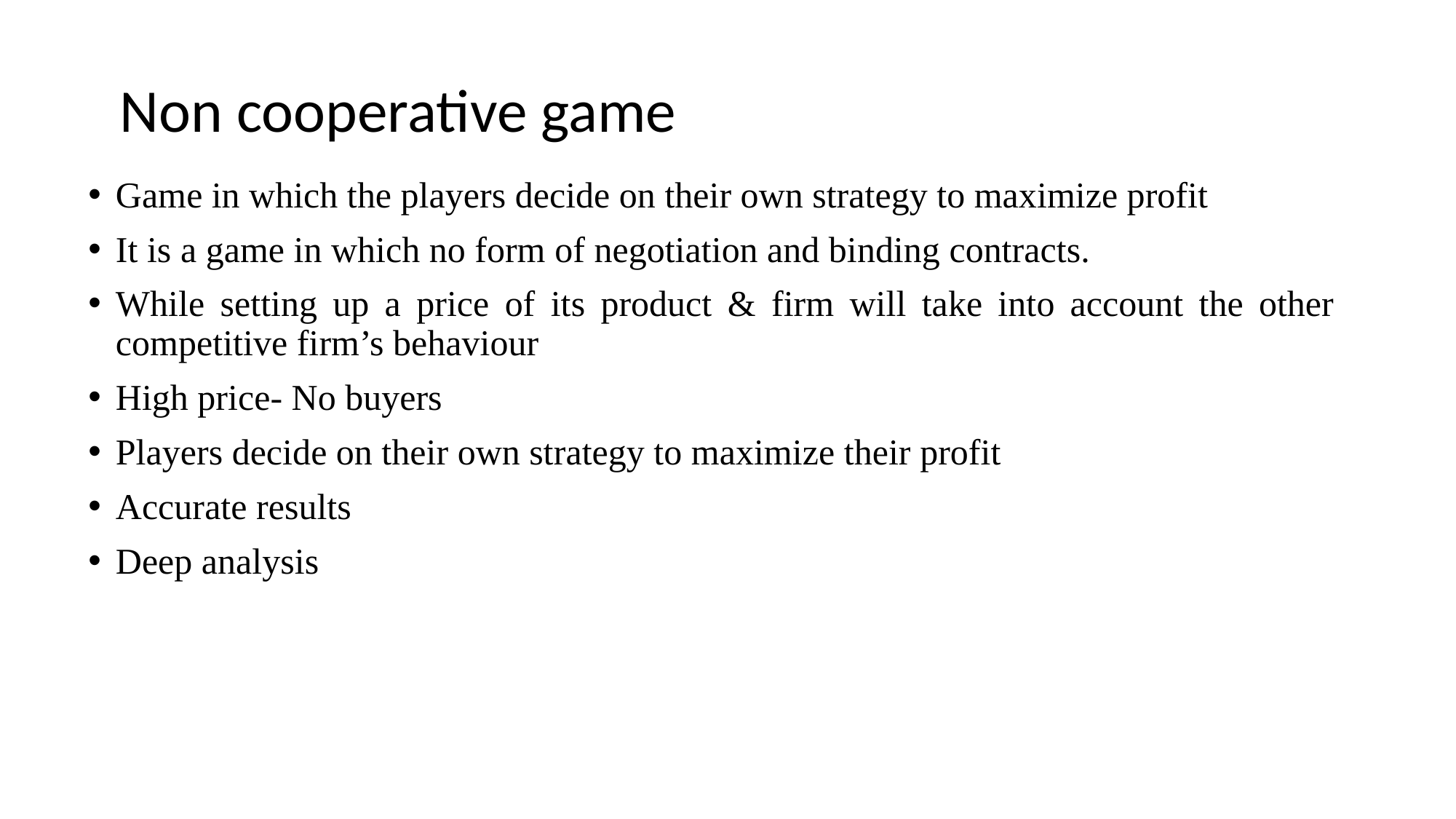

# Non cooperative game
Game in which the players decide on their own strategy to maximize profit
It is a game in which no form of negotiation and binding contracts.
While setting up a price of its product & firm will take into account the other competitive firm’s behaviour
High price- No buyers
Players decide on their own strategy to maximize their profit
Accurate results
Deep analysis